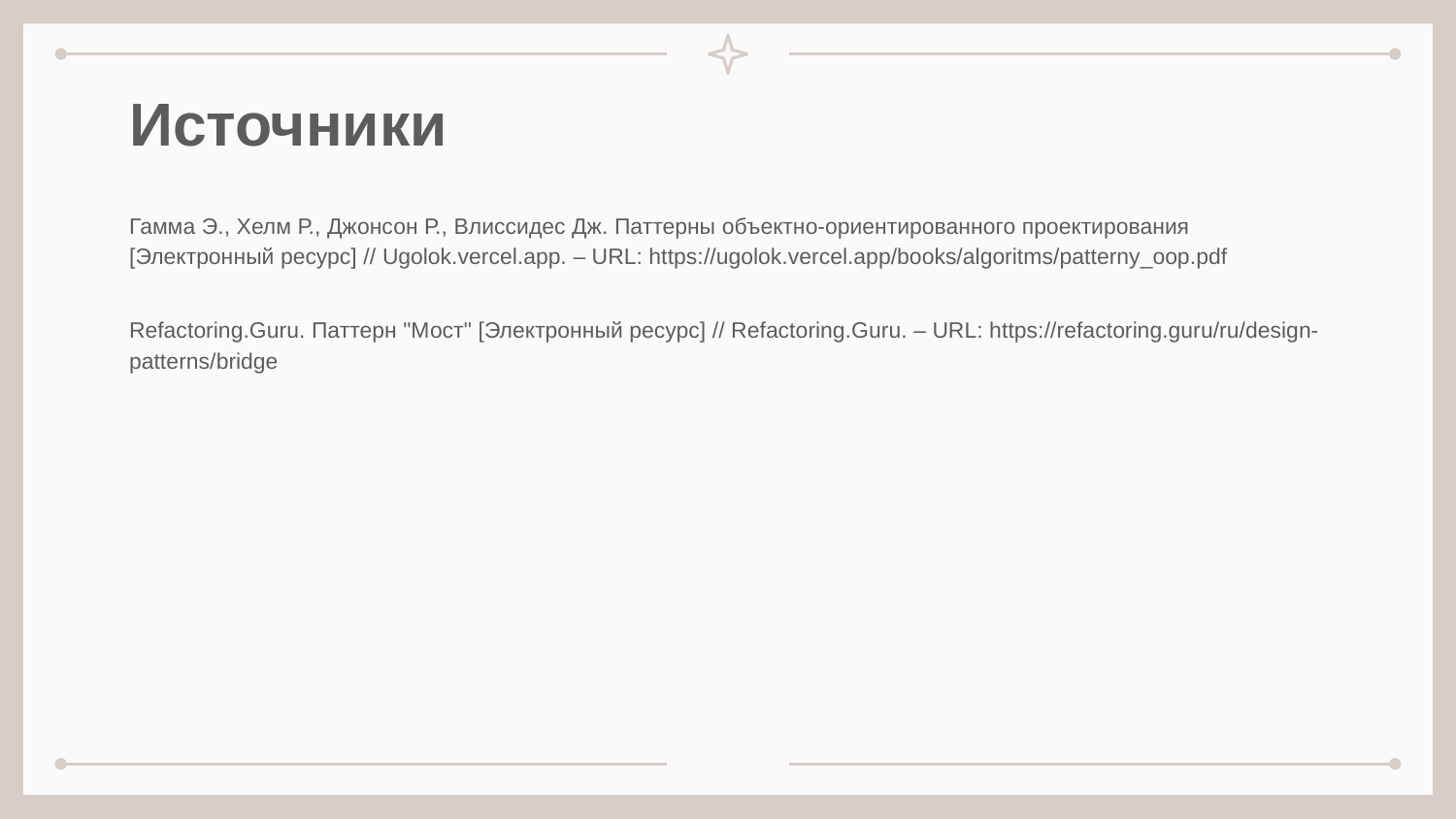

# Источники
Гамма Э., Хелм Р., Джонсон Р., Влиссидес Дж. Паттерны объектно-ориентированного проектирования [Электронный ресурс] // Ugolok.vercel.app. – URL: https://ugolok.vercel.app/books/algoritms/patterny_oop.pdf

Refactoring.Guru. Паттерн "Мост" [Электронный ресурс] // Refactoring.Guru. – URL: https://refactoring.guru/ru/design-patterns/bridge
9